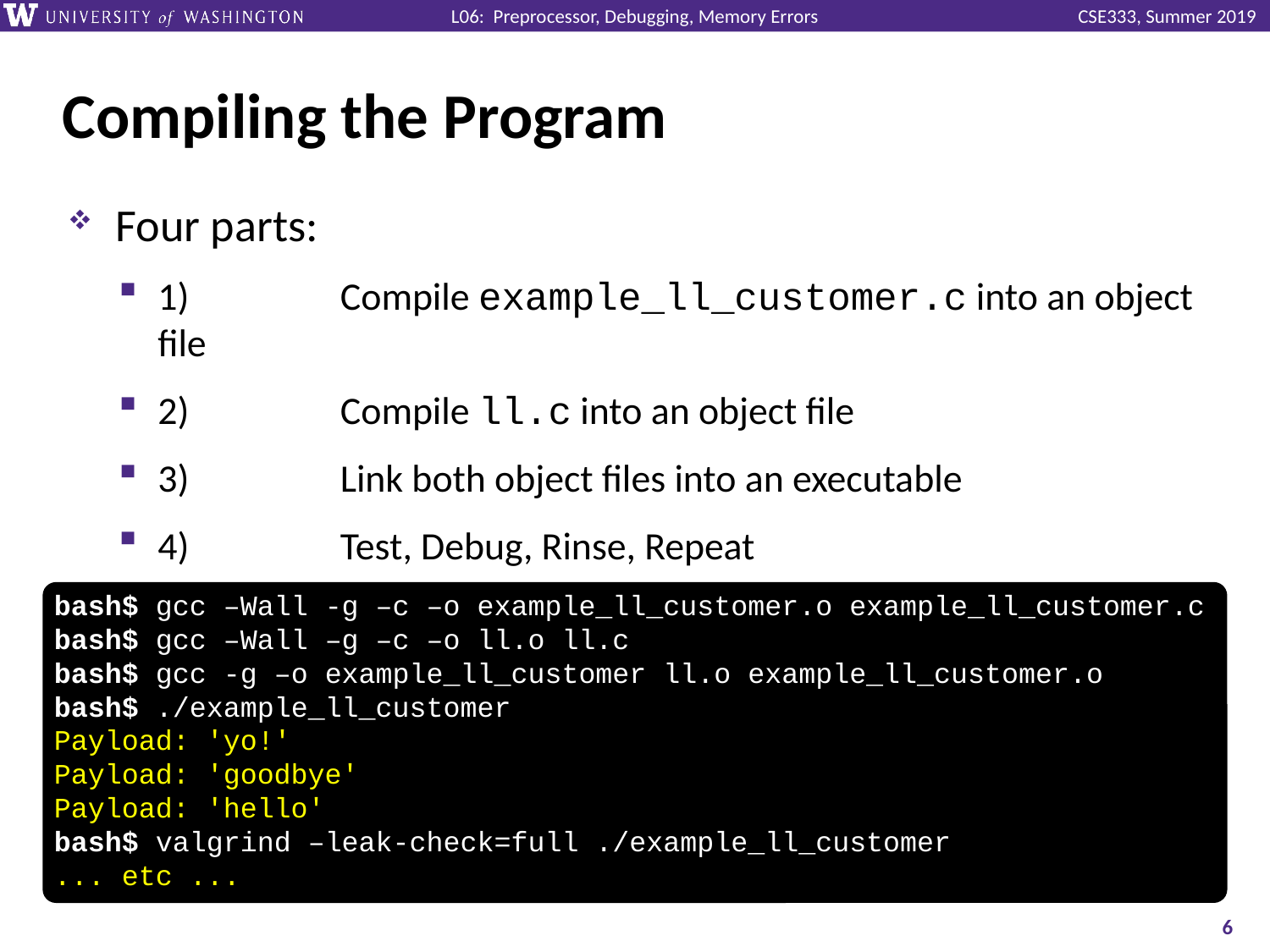

# Compiling the Program
Four parts:
1)	Compile example_ll_customer.c into an object file
2)	Compile ll.c into an object file
3)	Link both object files into an executable
4)	Test, Debug, Rinse, Repeat

bash$ gcc –Wall -g –c –o example_ll_customer.o example_ll_customer.c
bash$ gcc –Wall –g –c –o ll.o ll.c
bash$ gcc -g –o example_ll_customer ll.o example_ll_customer.o
bash$ ./example_ll_customer
Payload: 'yo!'
Payload: 'goodbye'
Payload: 'hello'
bash$ valgrind –leak-check=full ./example_ll_customer
... etc ...
6